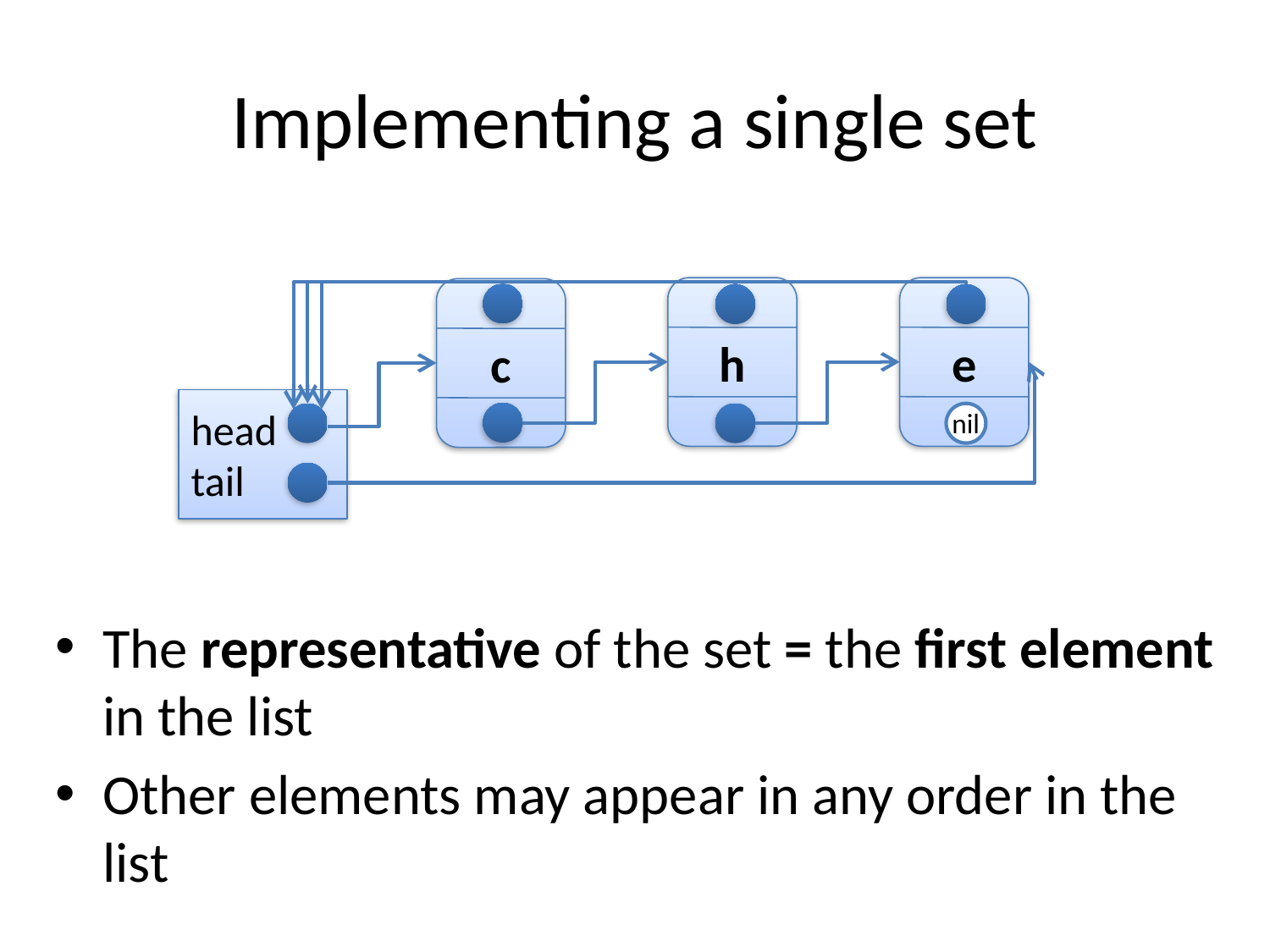

# Implementing a single set
h
e
c

head
tail
nil

The representative of the set = the first element in the list
Other elements may appear in any order in the list